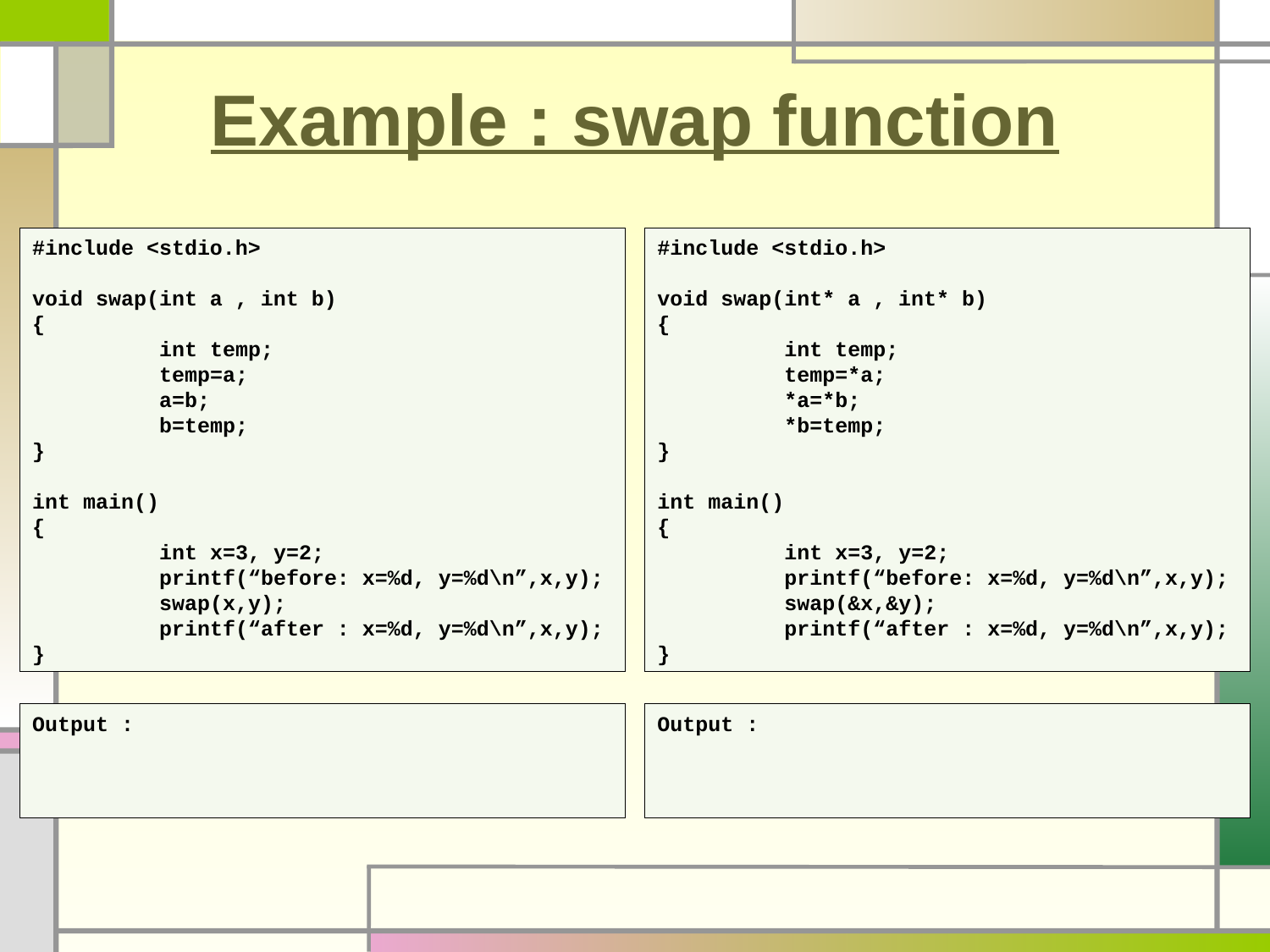

# Example : swap function
#include <stdio.h>

void swap(int a , int b)
{
	int temp;
	temp=a;
	a=b;
	b=temp;
}

int main()
{
	int x=3, y=2;
	printf(“before: x=%d, y=%d\n”,x,y);
	swap(x,y);
	printf(“after : x=%d, y=%d\n”,x,y);
}
#include <stdio.h>

void swap(int* a , int* b)
{
	int temp;
	temp=*a;
	*a=*b;
	*b=temp;
}

int main()
{
	int x=3, y=2;
	printf(“before: x=%d, y=%d\n”,x,y);
	swap(&x,&y);
	printf(“after : x=%d, y=%d\n”,x,y);
}
Output :

Output :